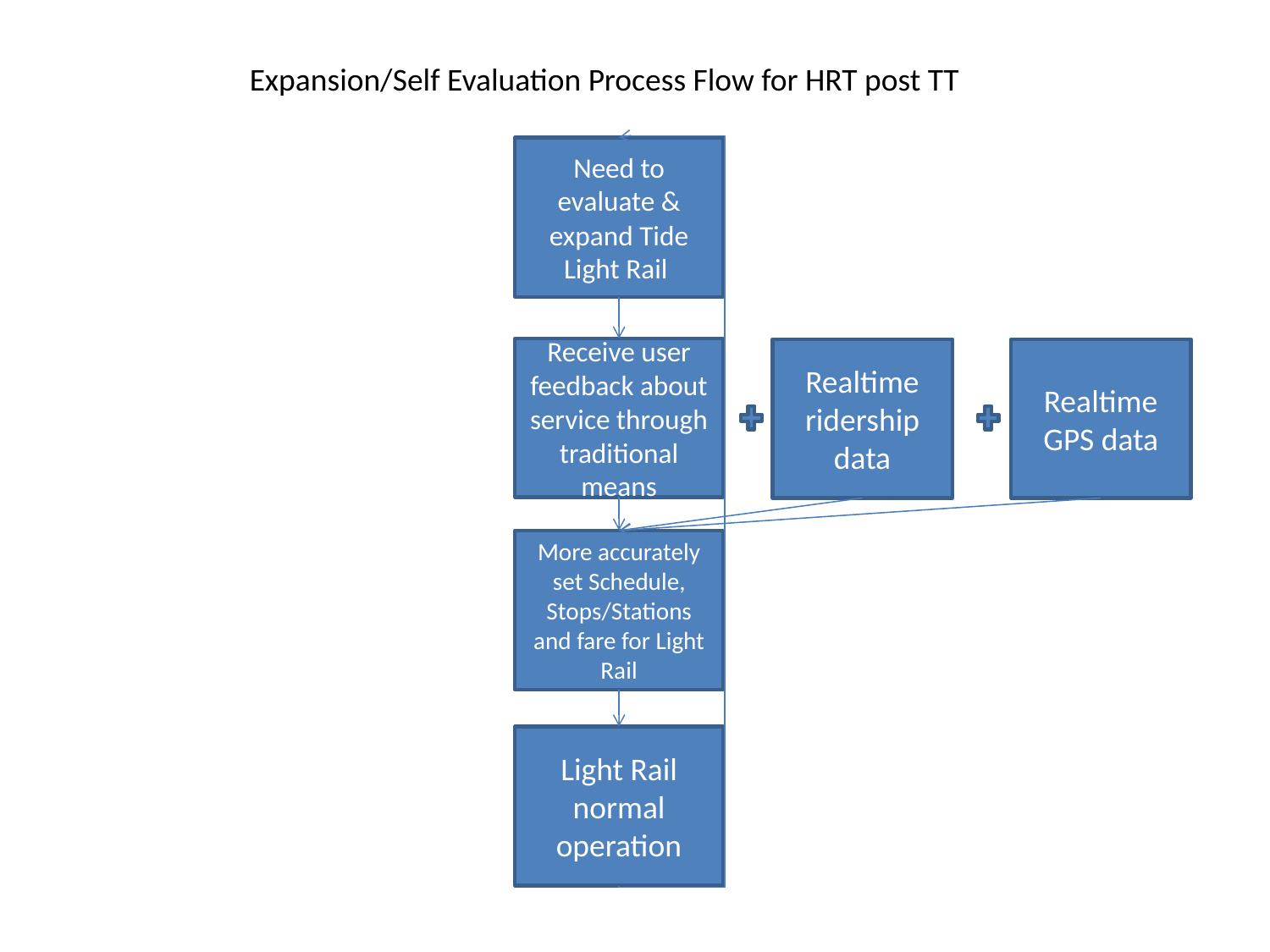

Expansion/Self Evaluation Process Flow for HRT post TT
Need to evaluate & expand Tide Light Rail
Receive user feedback about service through traditional means
Realtime ridership data
Realtime GPS data

More accurately set Schedule, Stops/Stations and fare for Light Rail
Light Rail normal operation